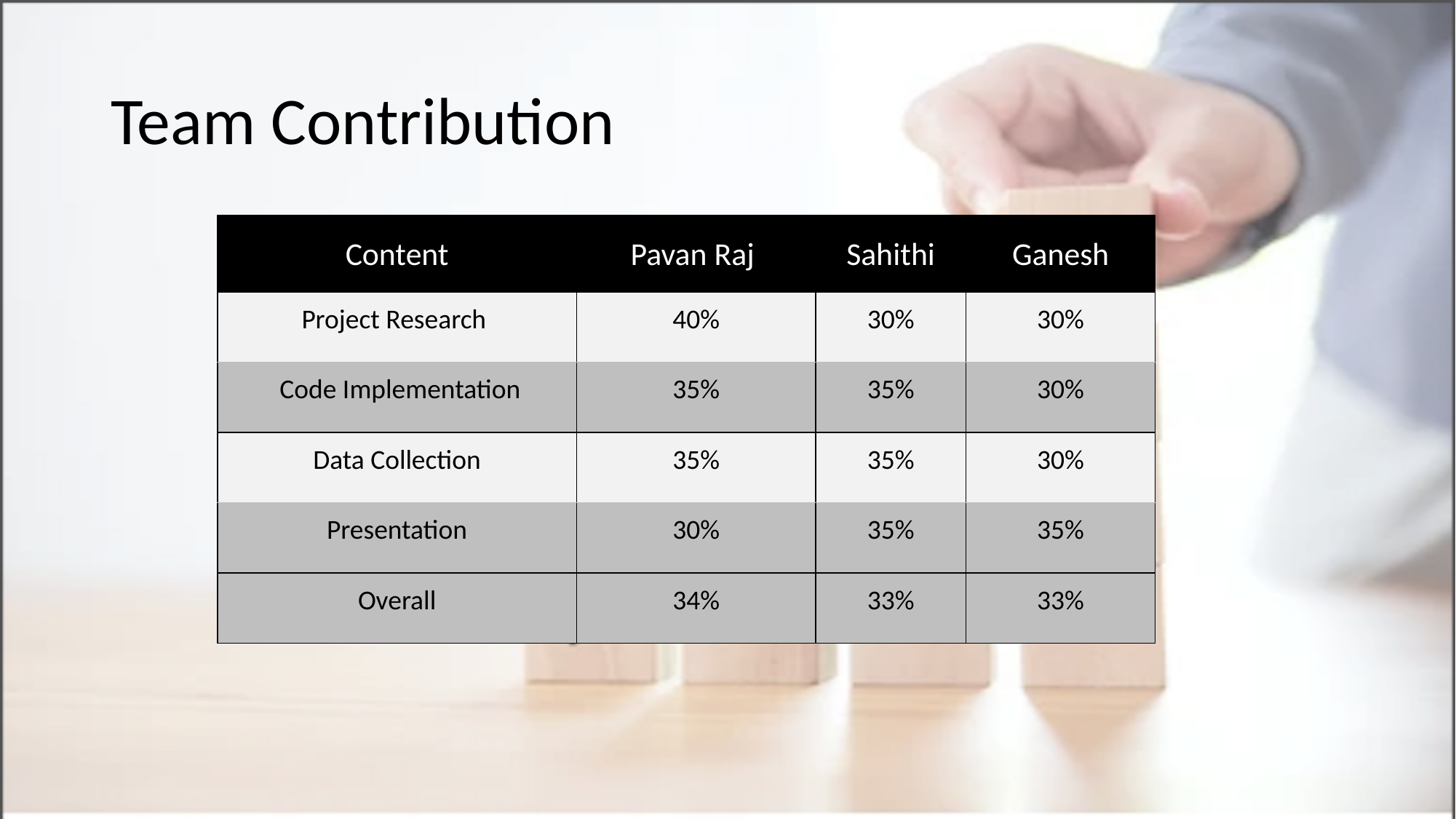

# Team Contribution
| Content | Pavan Raj | Sahithi | Ganesh |
| --- | --- | --- | --- |
| Project Research | 40% | 30% | 30% |
| Code Implementation | 35% | 35% | 30% |
| Data Collection | 35% | 35% | 30% |
| Presentation | 30% | 35% | 35% |
| Overall | 34% | 33% | 33% |